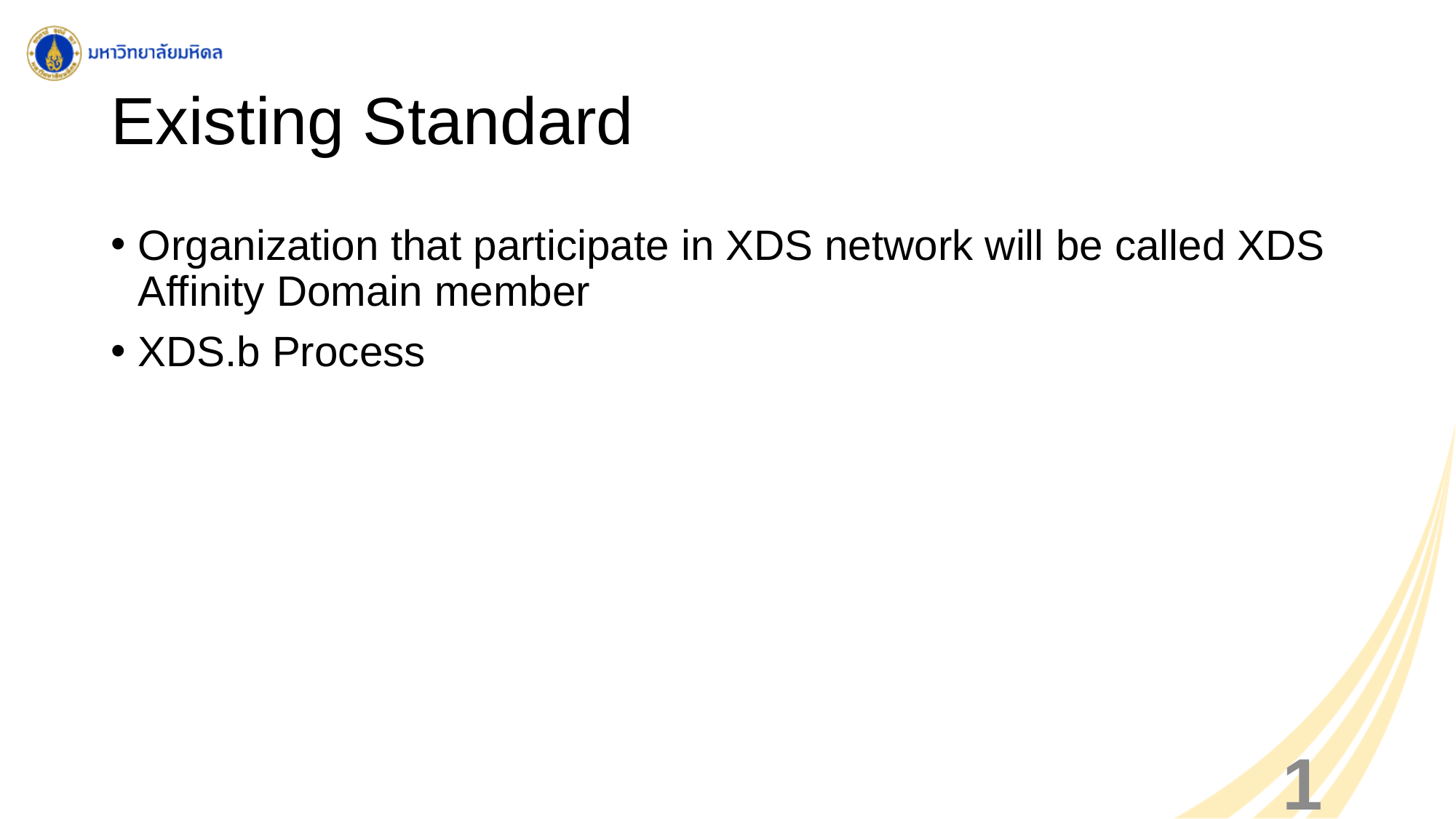

# Existing Standard
Organization that participate in XDS network will be called XDS Affinity Domain member
XDS.b Process
10